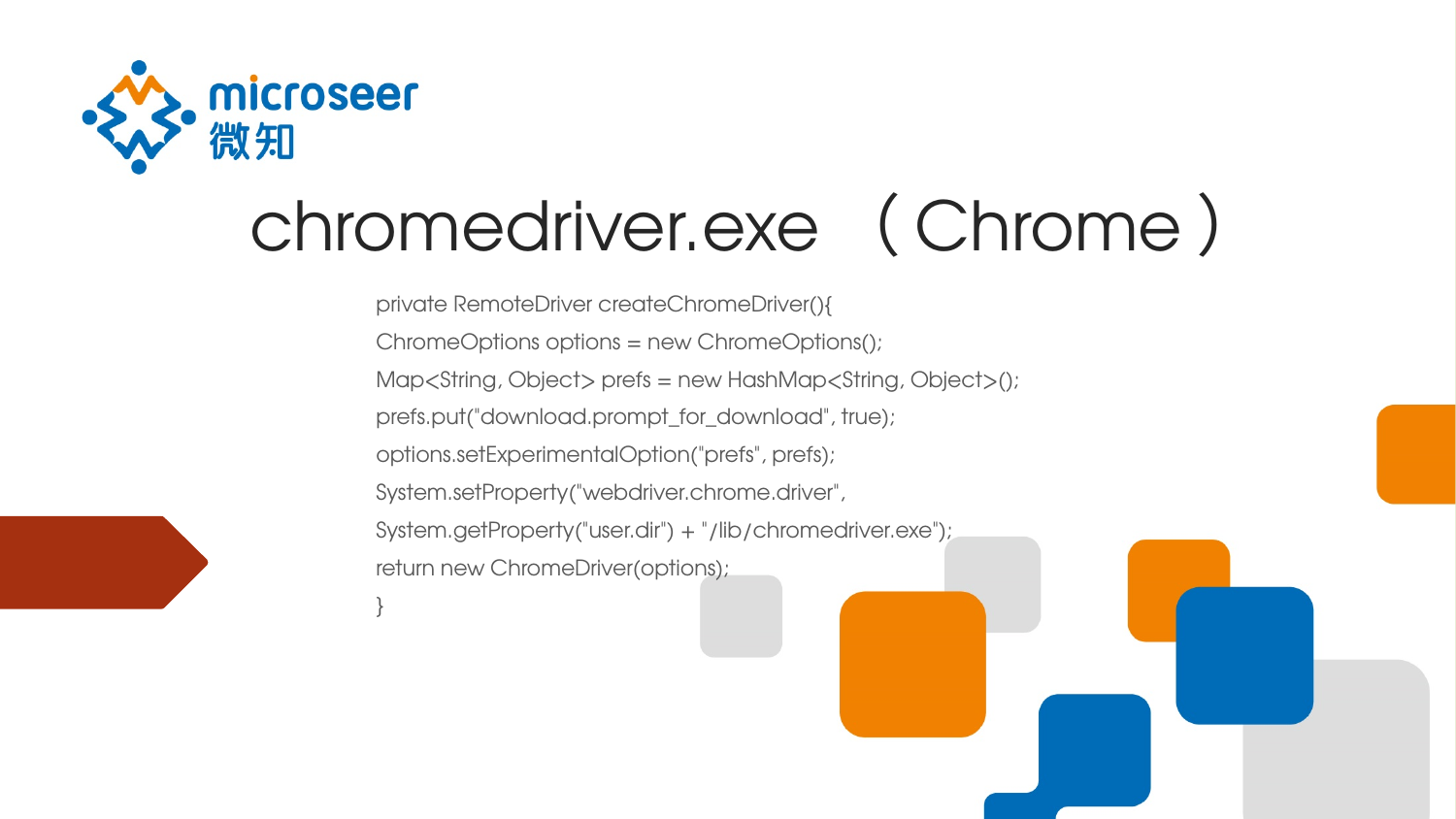

# chromedriver.exe（Chrome）
	private RemoteDriver createChromeDriver(){
		ChromeOptions options = new ChromeOptions();
		Map<String, Object> prefs = new HashMap<String, Object>();
		prefs.put("download.prompt_for_download", true);
		options.setExperimentalOption("prefs", prefs);
		System.setProperty("webdriver.chrome.driver",
		System.getProperty("user.dir") + "/lib/chromedriver.exe");
		return new ChromeDriver(options);
	}